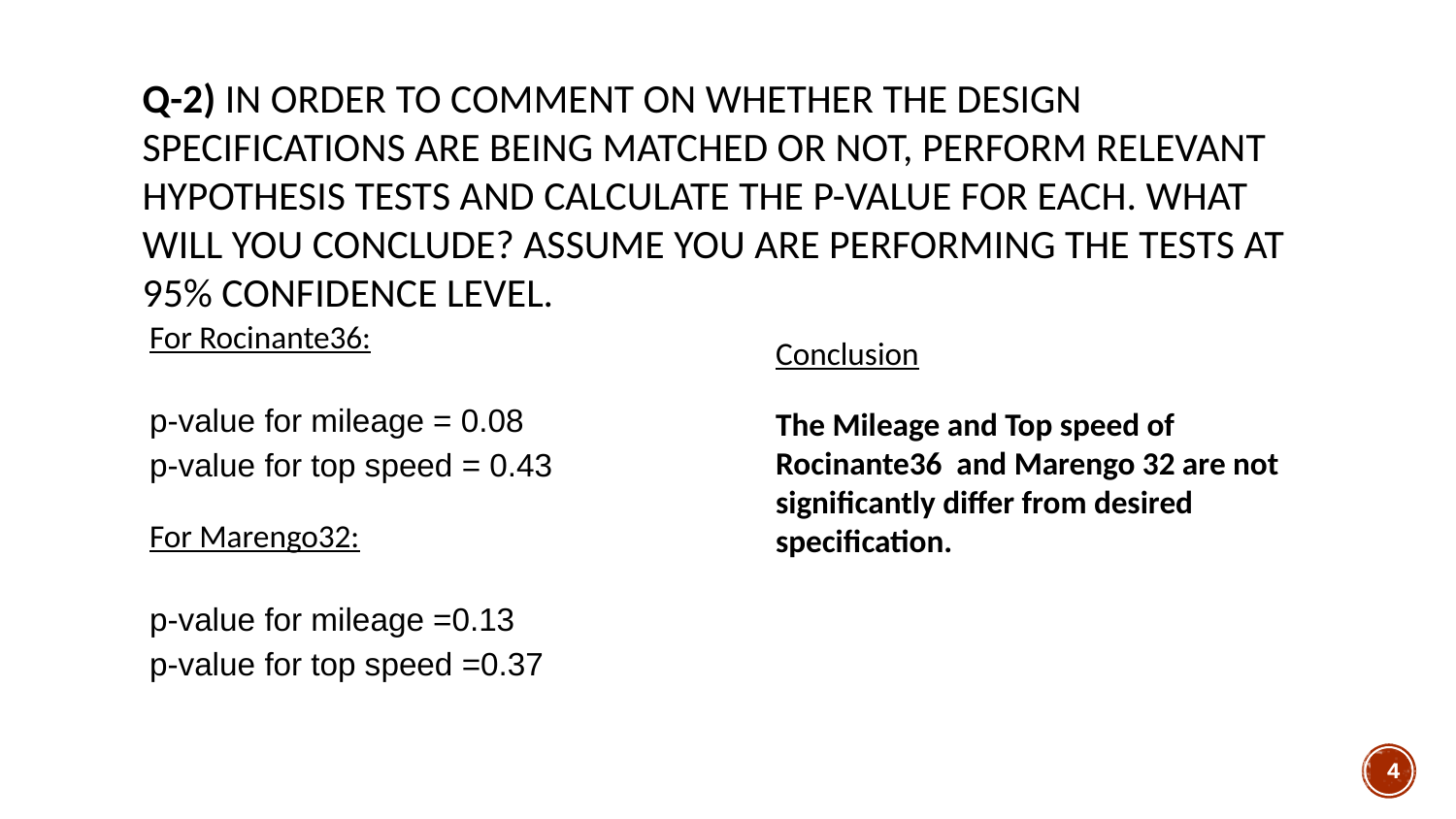

# Q-2) In order to comment on whether the design specifications are being matched or not, perform relevant hypothesis tests and calculate the p-value for each. What will you conclude? Assume you are performing the tests at 95% confidence level.
For Rocinante36:

p-value for mileage = 0.08
p-value for top speed = 0.43
For Marengo32:

p-value for mileage =0.13
p-value for top speed =0.37

Conclusion
The Mileage and Top speed of Rocinante36  and Marengo 32 are not significantly differ from desired specification.

4